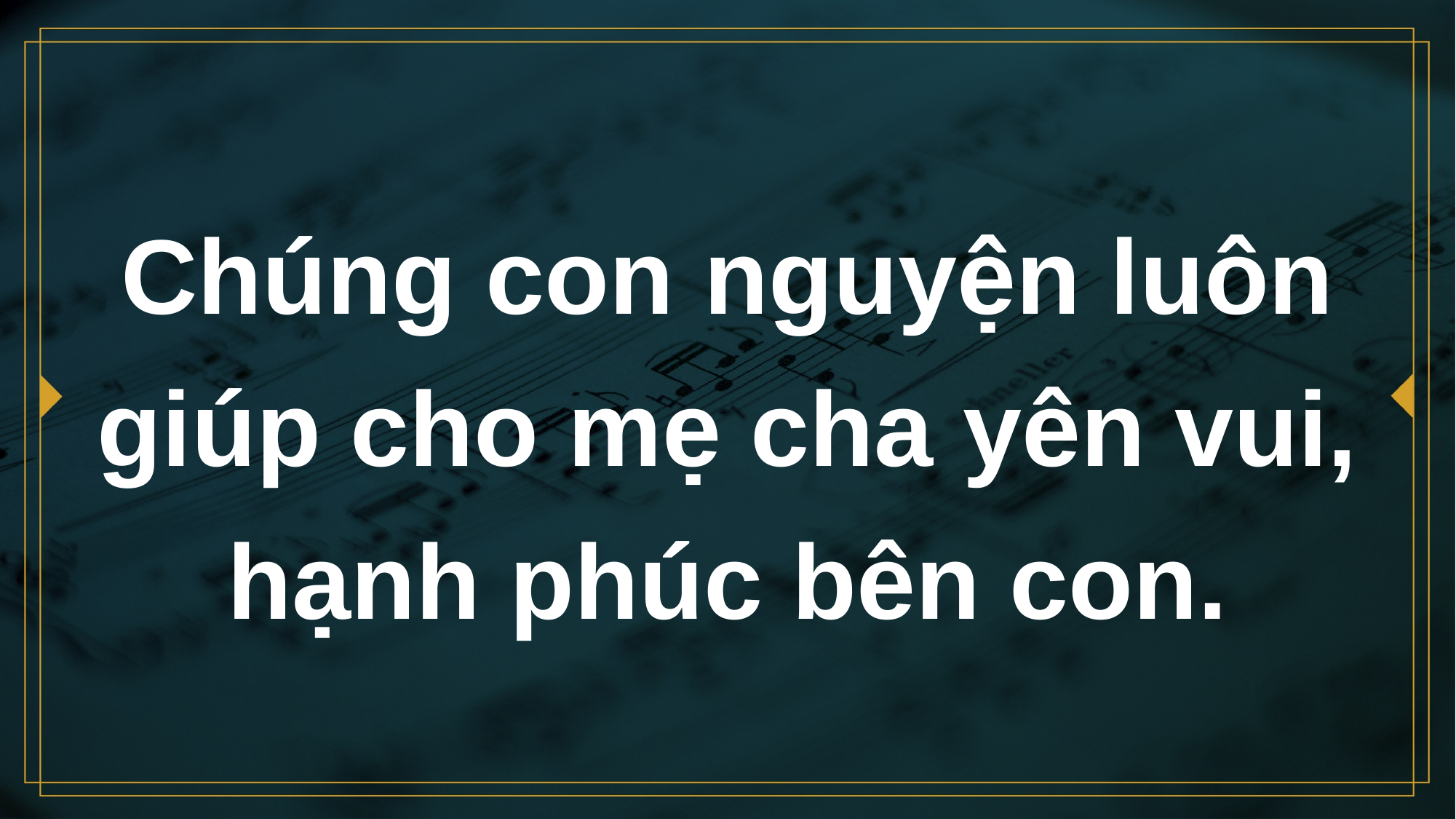

# Chúng con nguyện luôn giúp cho mẹ cha yên vui, hạnh phúc bên con.